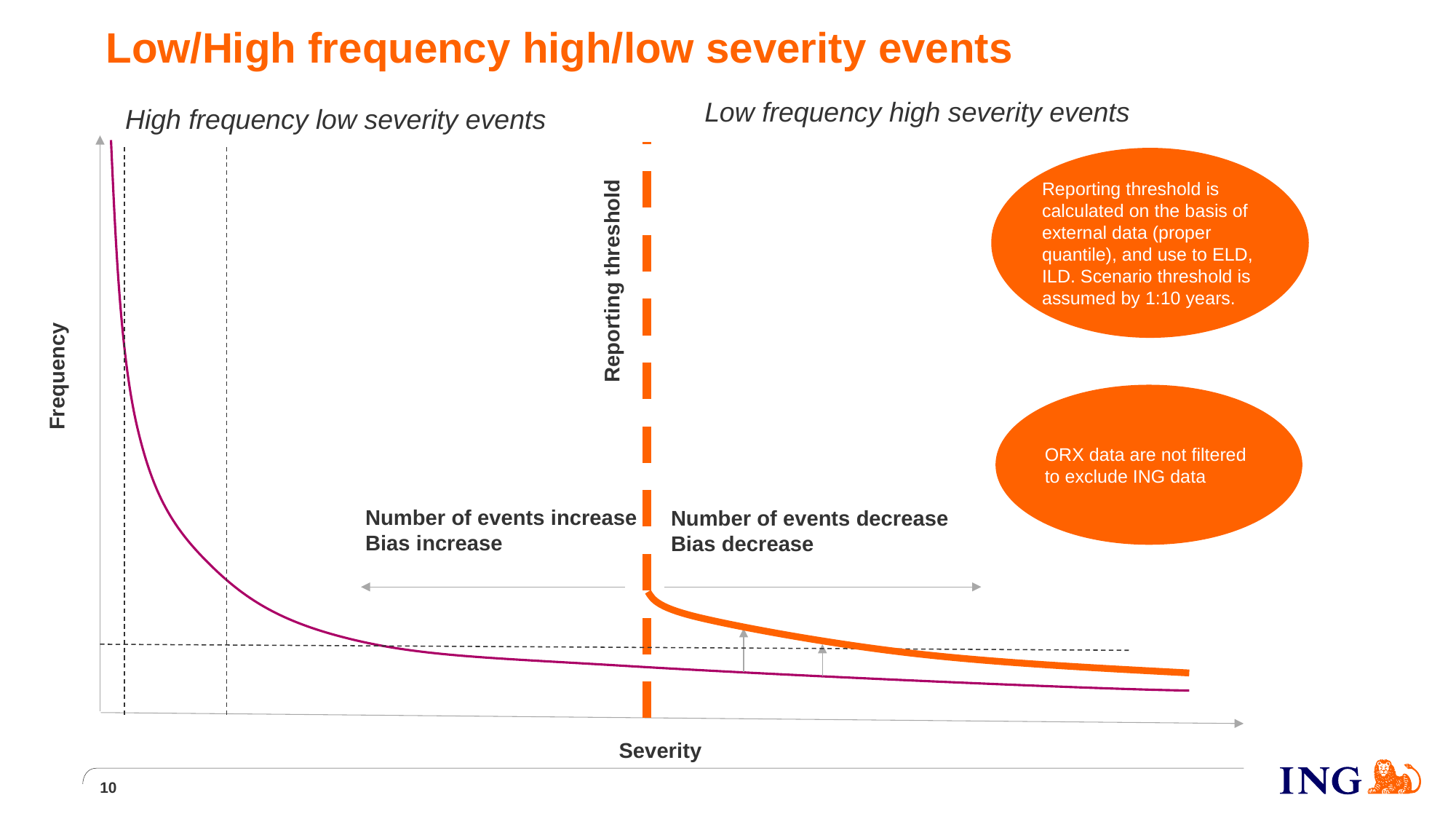

#
Low/High frequency high/low severity events
Low frequency high severity events
High frequency low severity events

Reporting threshold is calculated on the basis of external data (proper quantile), and use to ELD, ILD. Scenario threshold is assumed by 1:10 years.
Reporting threshold
Frequency
ORX data are not filtered to exclude ING data
Number of events increase
Bias increase
Number of events decrease
Bias decrease

Severity
10